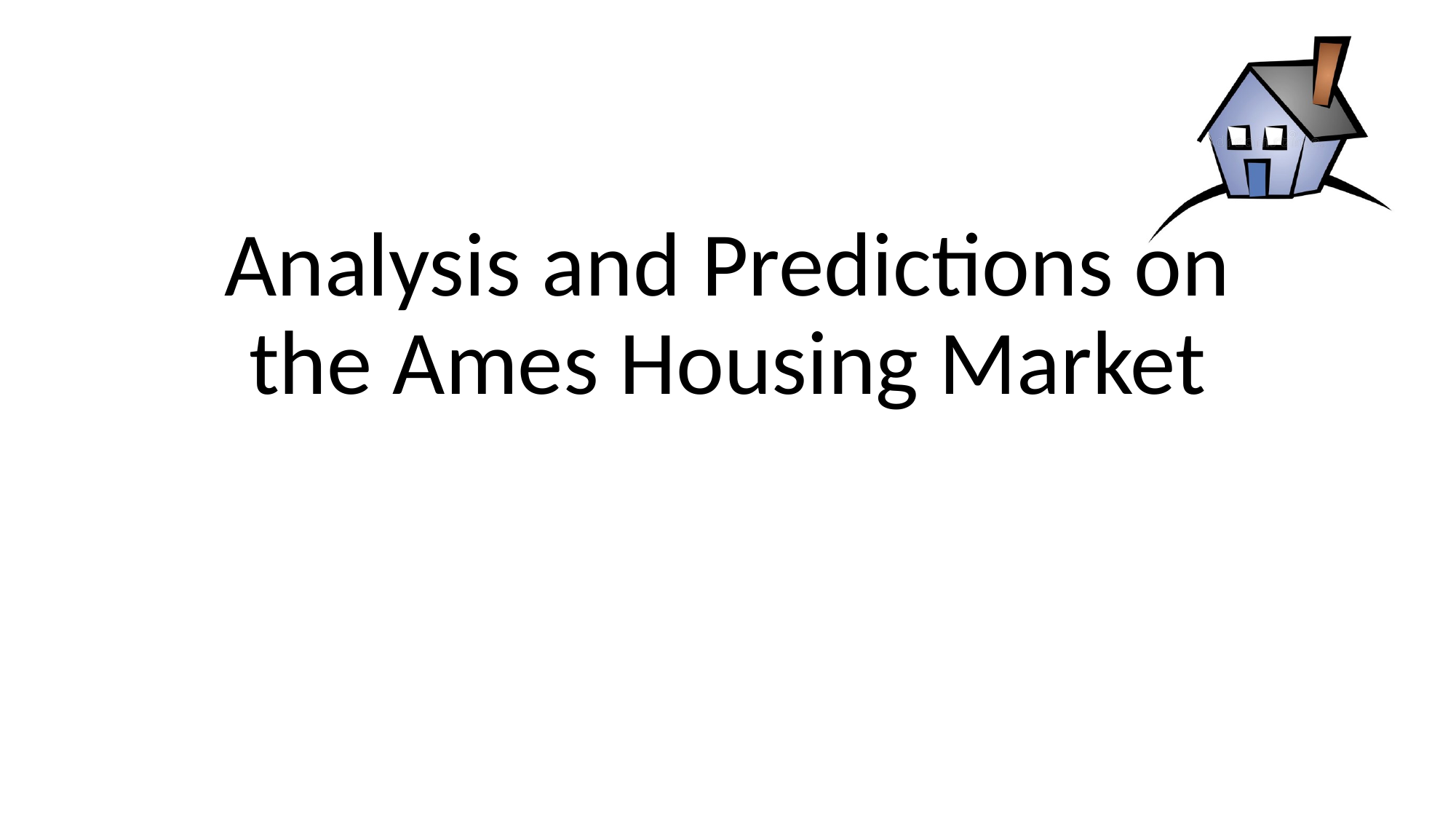

# Analysis and Predictions on the Ames Housing Market